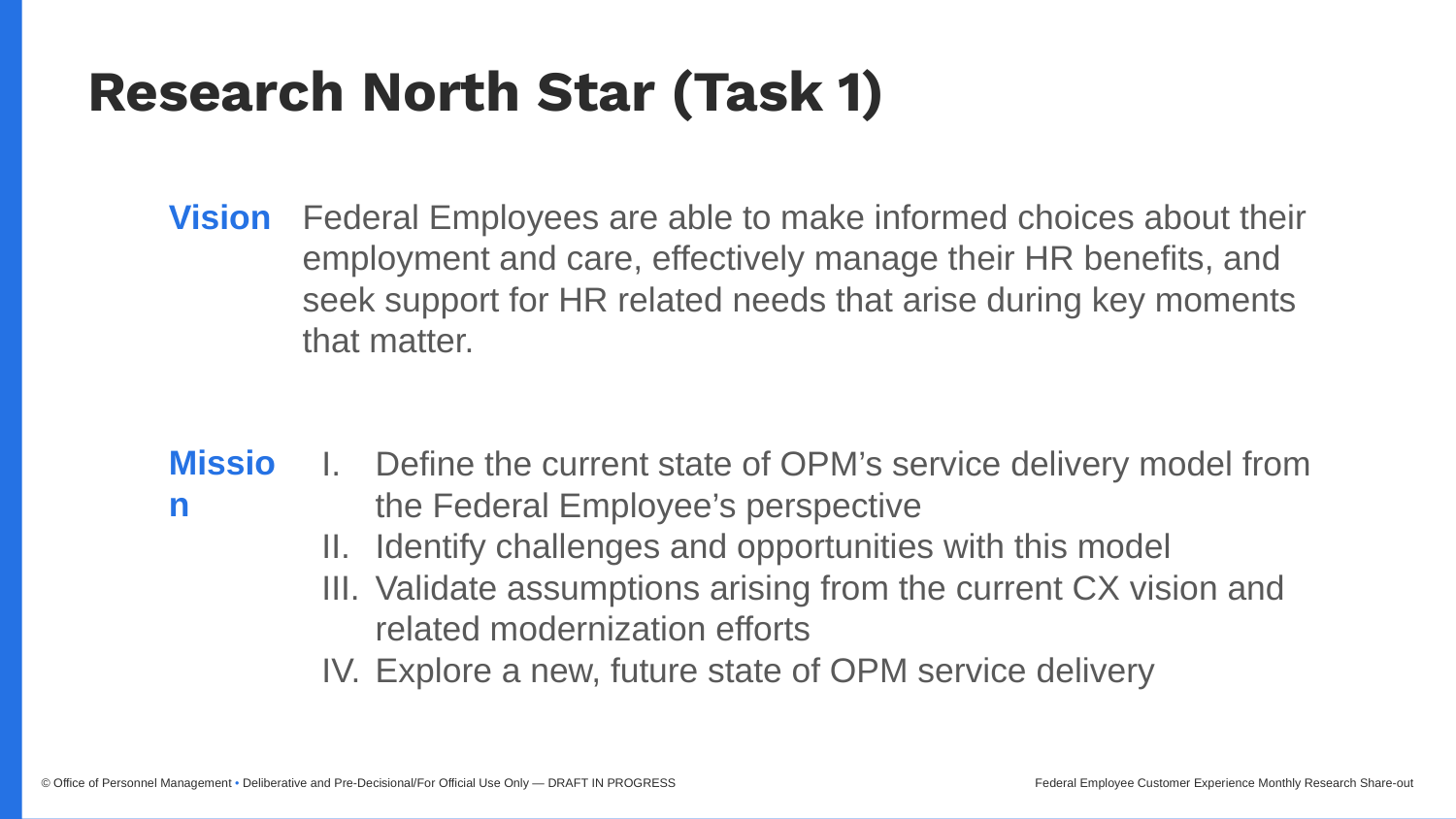

# Research North Star (Task 1)
Vision

Mission

Federal Employees are able to make informed choices about their employment and care, effectively manage their HR benefits, and seek support for HR related needs that arise during key moments that matter.

Define the current state of OPM’s service delivery model from the Federal Employee’s perspective
Identify challenges and opportunities with this model
Validate assumptions arising from the current CX vision and related modernization efforts
Explore a new, future state of OPM service delivery